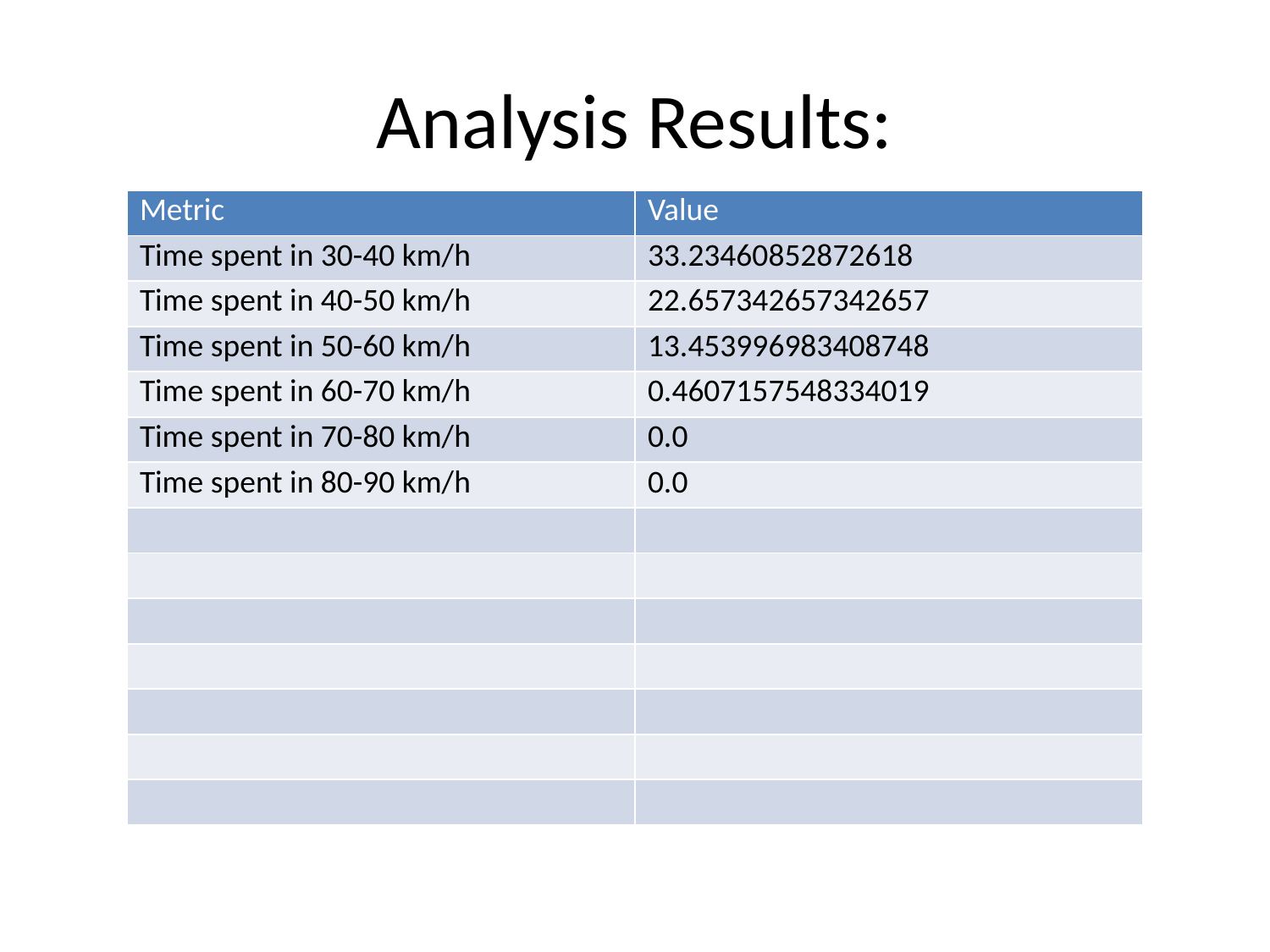

# Analysis Results:
| Metric | Value |
| --- | --- |
| Time spent in 30-40 km/h | 33.23460852872618 |
| Time spent in 40-50 km/h | 22.657342657342657 |
| Time spent in 50-60 km/h | 13.453996983408748 |
| Time spent in 60-70 km/h | 0.4607157548334019 |
| Time spent in 70-80 km/h | 0.0 |
| Time spent in 80-90 km/h | 0.0 |
|  |  |
|  |  |
|  |  |
|  |  |
|  |  |
|  |  |
|  |  |